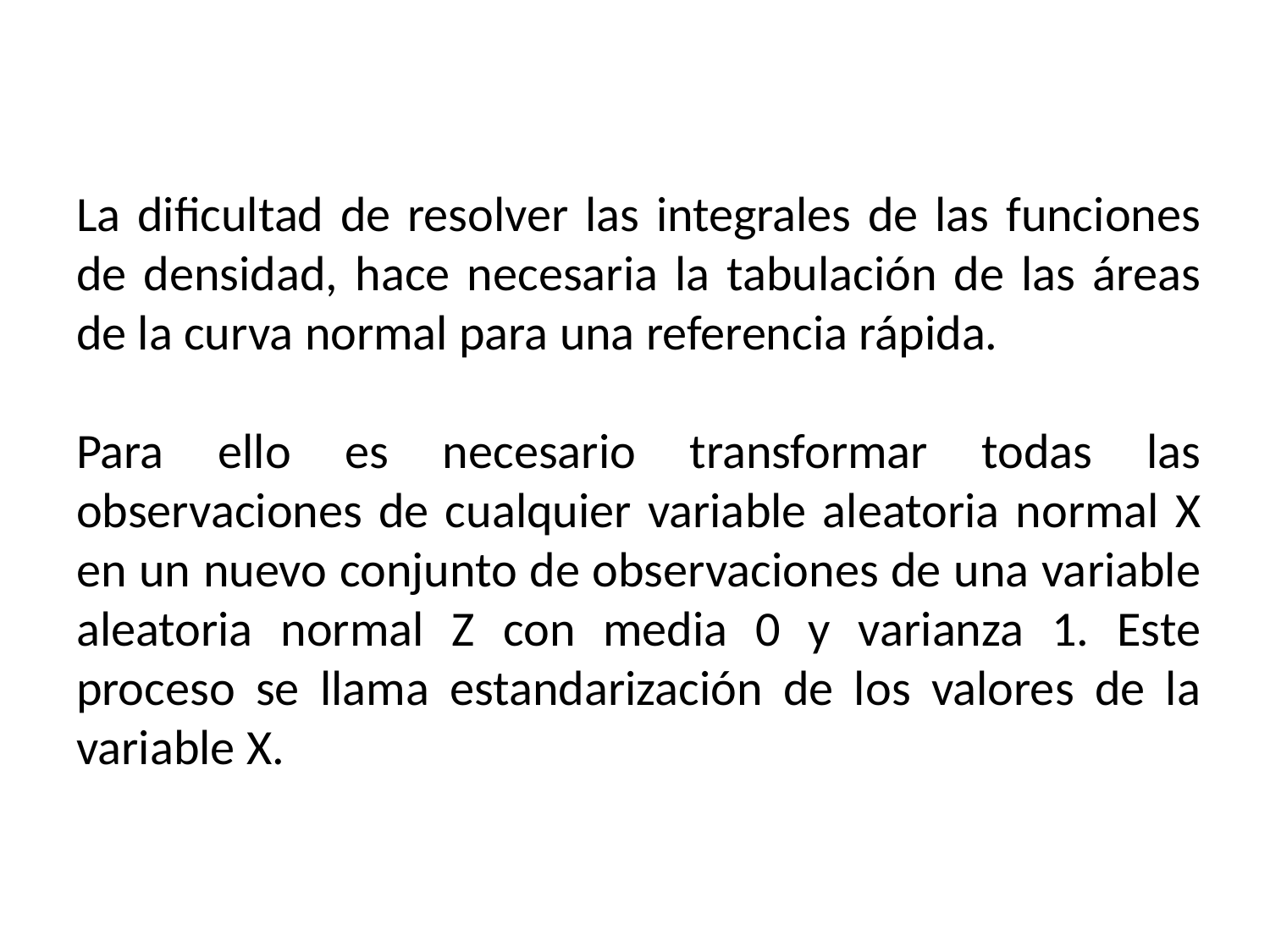

La dificultad de resolver las integrales de las funciones de densidad, hace necesaria la tabulación de las áreas de la curva normal para una referencia rápida.

Para ello es necesario transformar todas las observaciones de cualquier variable aleatoria normal X en un nuevo conjunto de observaciones de una variable aleatoria normal Z con media 0 y varianza 1. Este proceso se llama estandarización de los valores de la variable X.